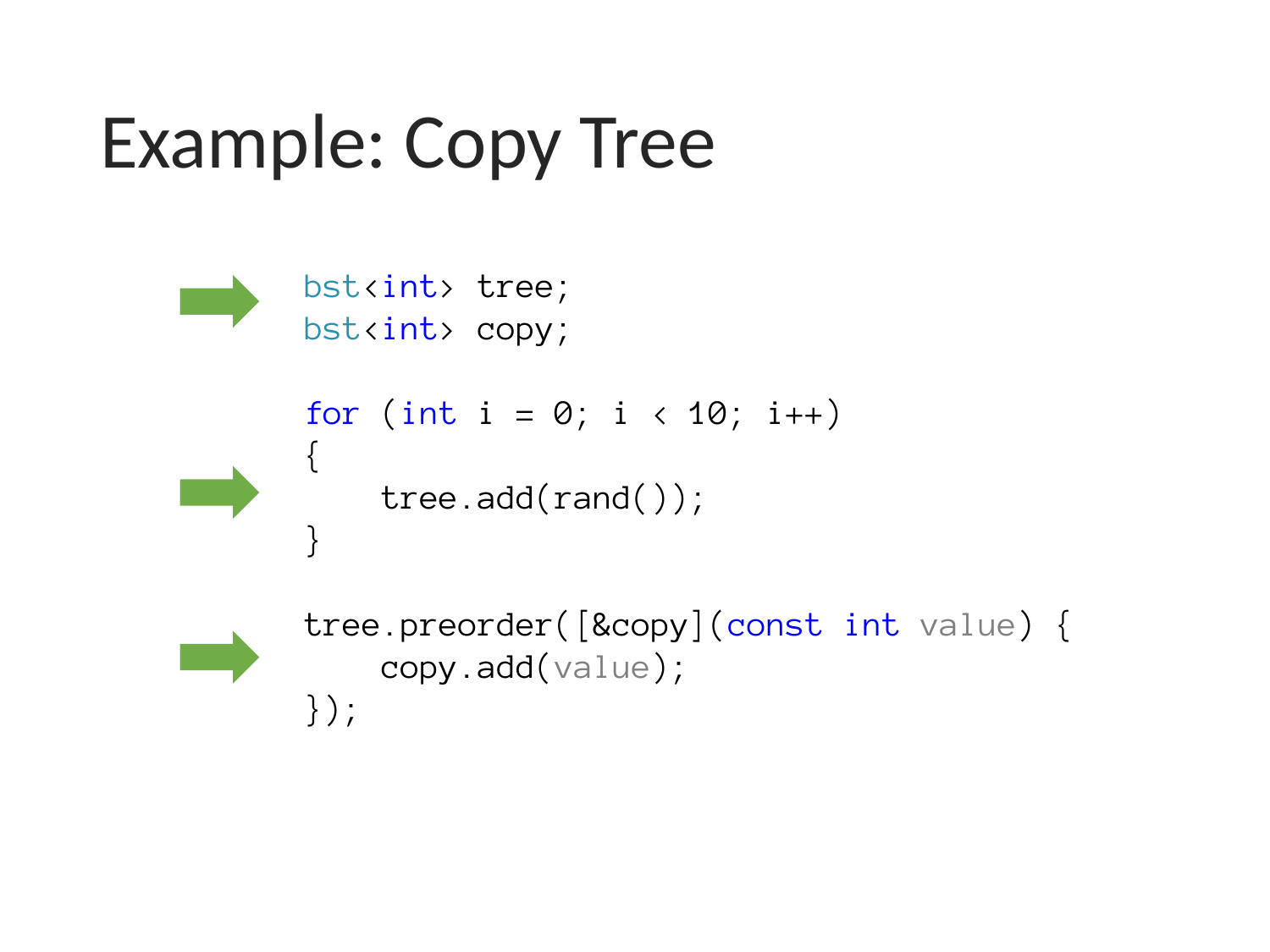

# Example: Copy Tree
bst<int> tree;
bst<int> copy;

for (int i = 0; i < 10; i++)
{
    tree.add(rand());
}

tree.preorder([&copy](const int value) {
    copy.add(value);
});